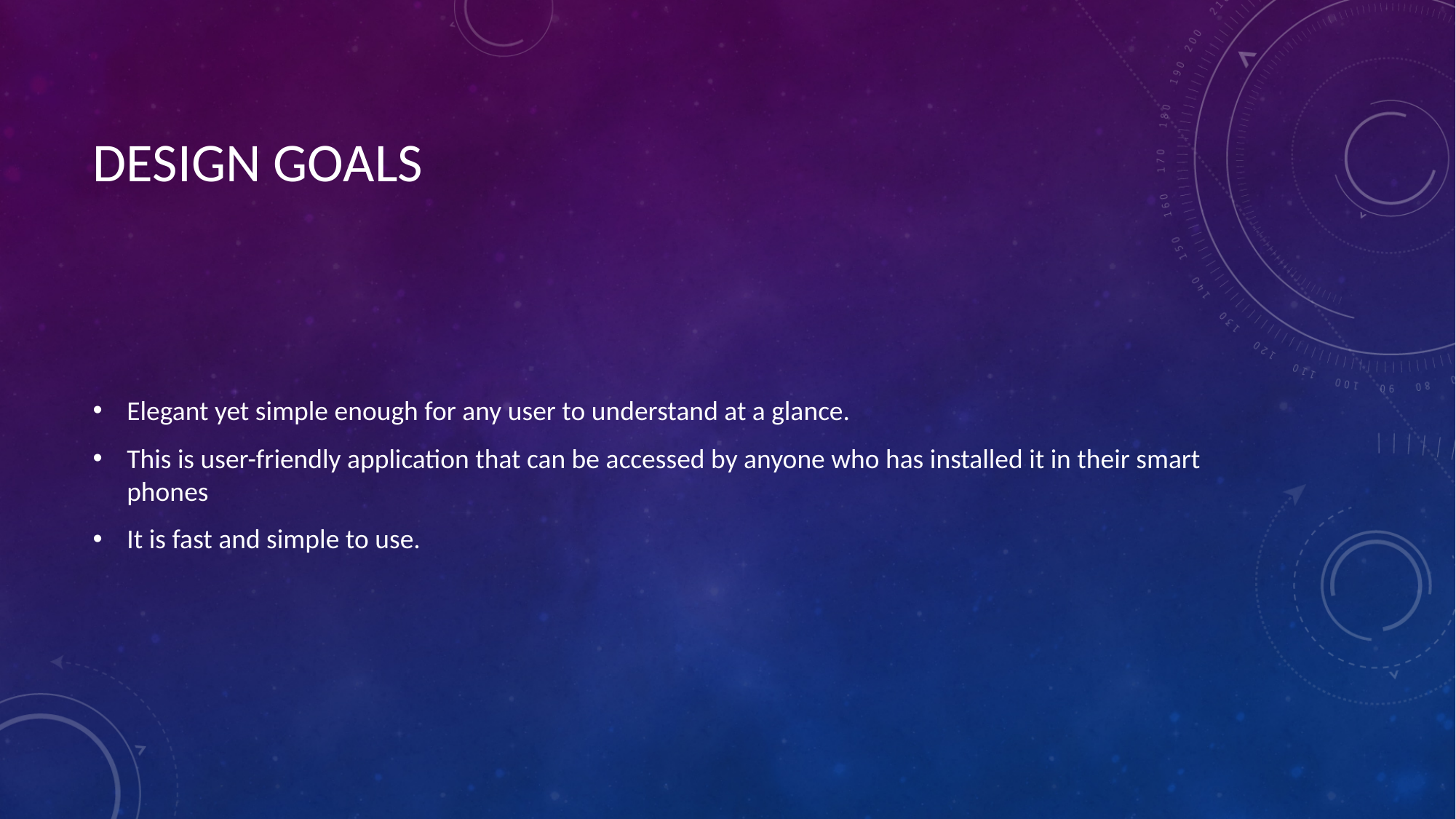

# Design Goals
Elegant yet simple enough for any user to understand at a glance.
This is user-friendly application that can be accessed by anyone who has installed it in their smart phones
It is fast and simple to use.